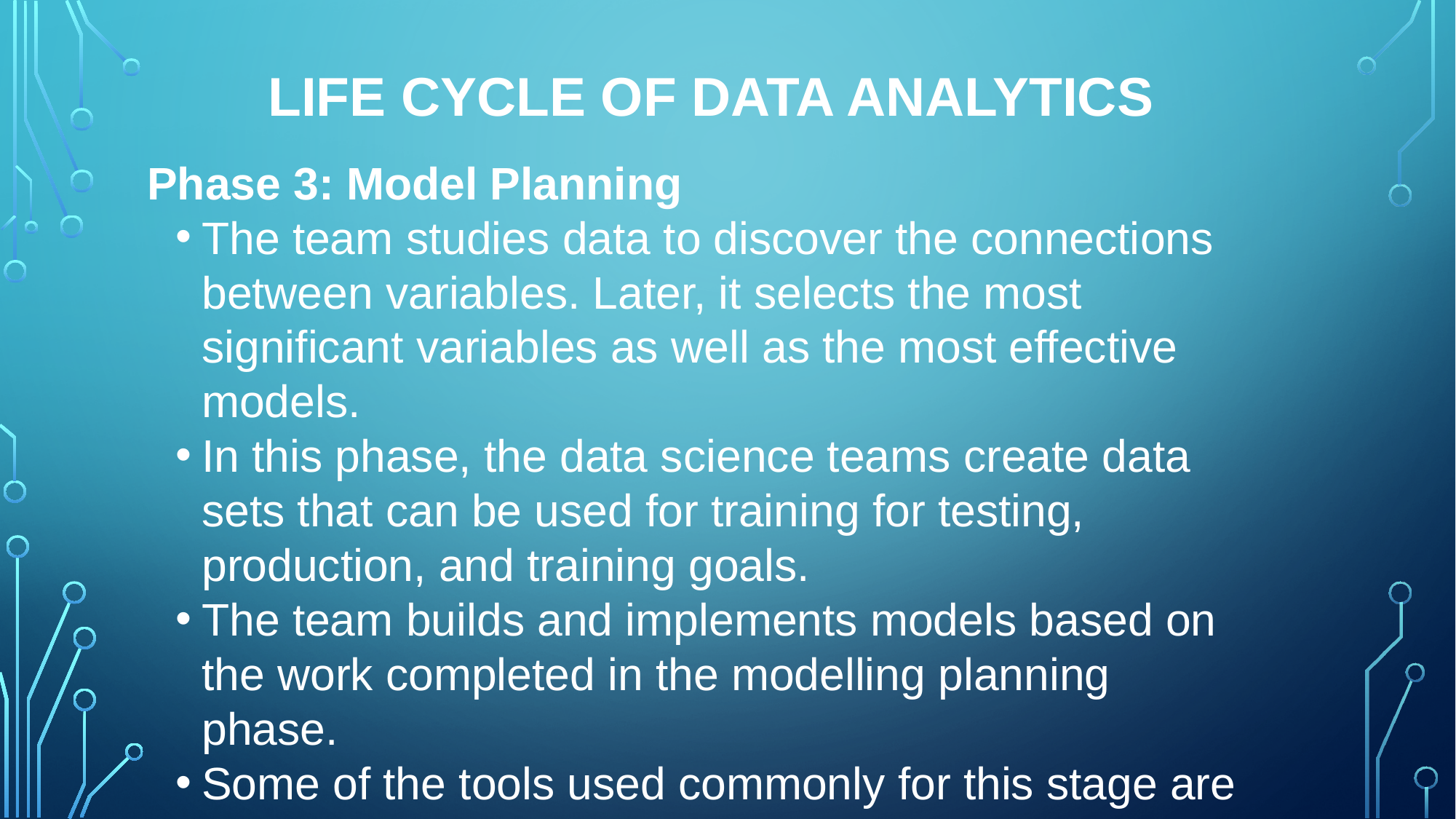

# Life Cycle of Data Analytics
Phase 3: Model Planning
The team studies data to discover the connections between variables. Later, it selects the most significant variables as well as the most effective models.
In this phase, the data science teams create data sets that can be used for training for testing, production, and training goals.
The team builds and implements models based on the work completed in the modelling planning phase.
Some of the tools used commonly for this stage are MATLAB and STASTICA.